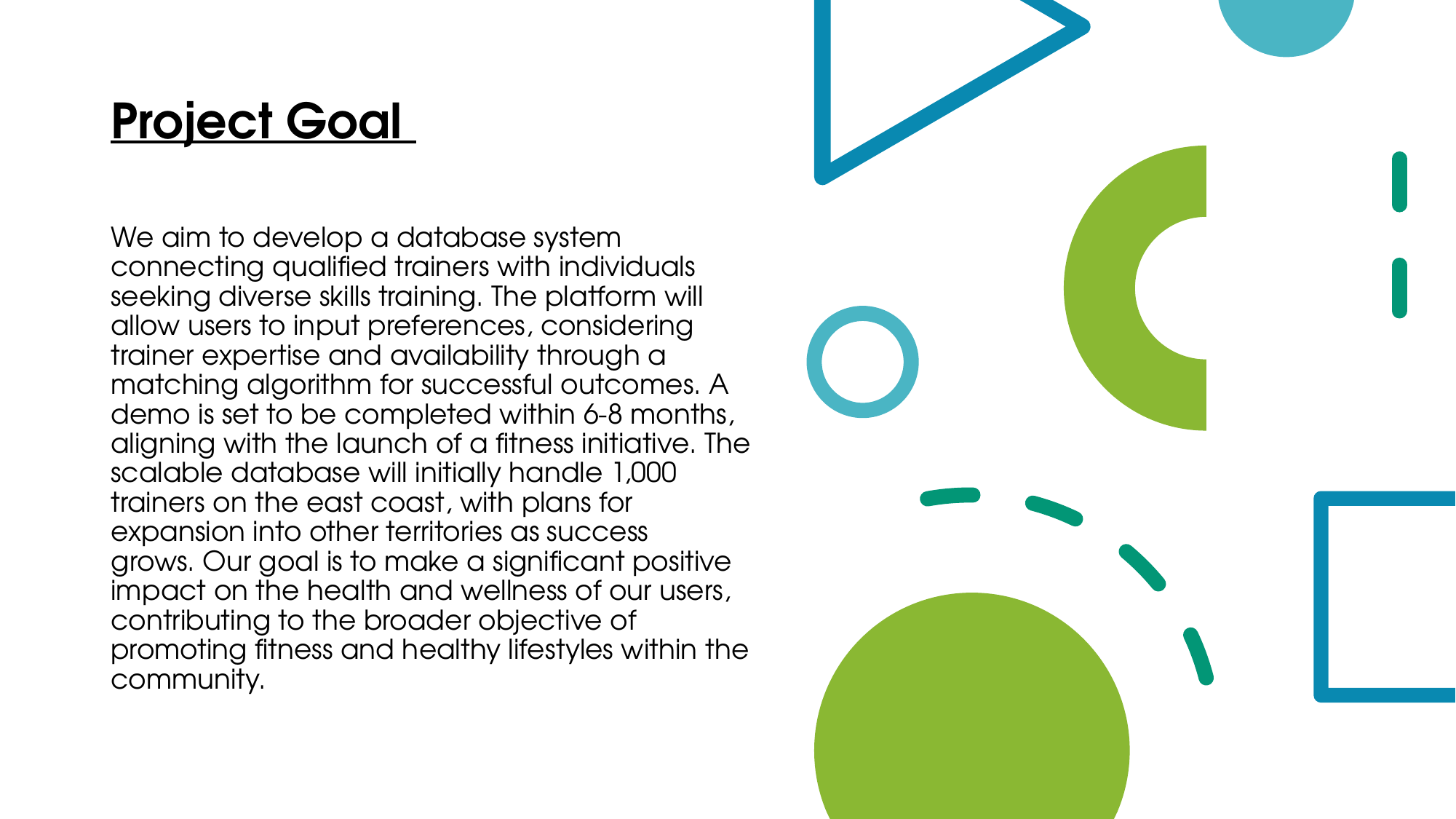

# Project Goal

We aim to develop a database system connecting qualified trainers with individuals seeking diverse skills training. The platform will allow users to input preferences, considering trainer expertise and availability through a matching algorithm for successful outcomes. A demo is set to be completed within 6-8 months, aligning with the launch of a fitness initiative. The scalable database will initially handle 1,000 trainers on the east coast, with plans for expansion into other territories as success grows. Our goal is to make a significant positive impact on the health and wellness of our users, contributing to the broader objective of promoting fitness and healthy lifestyles within the community.